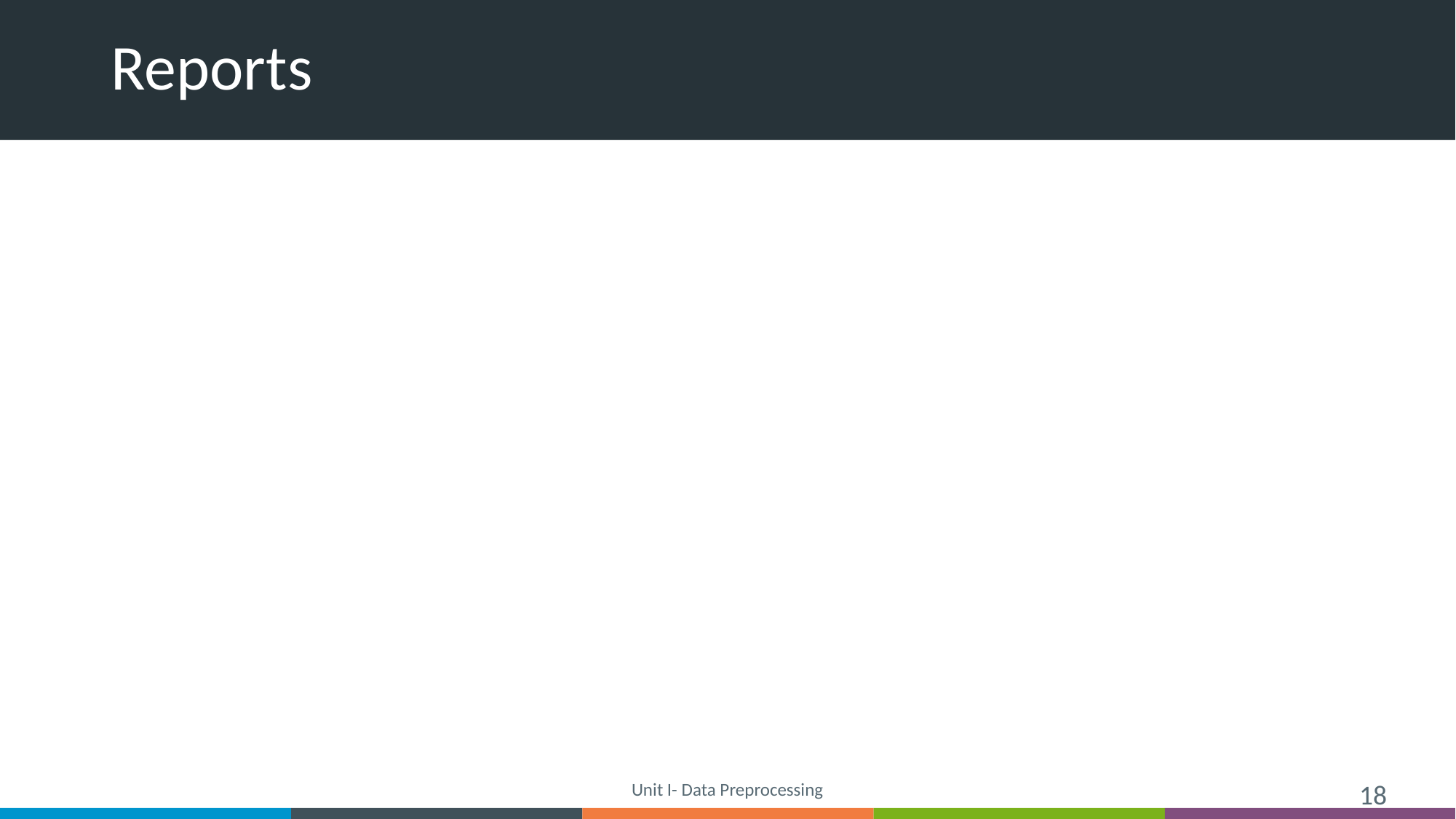

# Reports
Unit I- Data Preprocessing
18